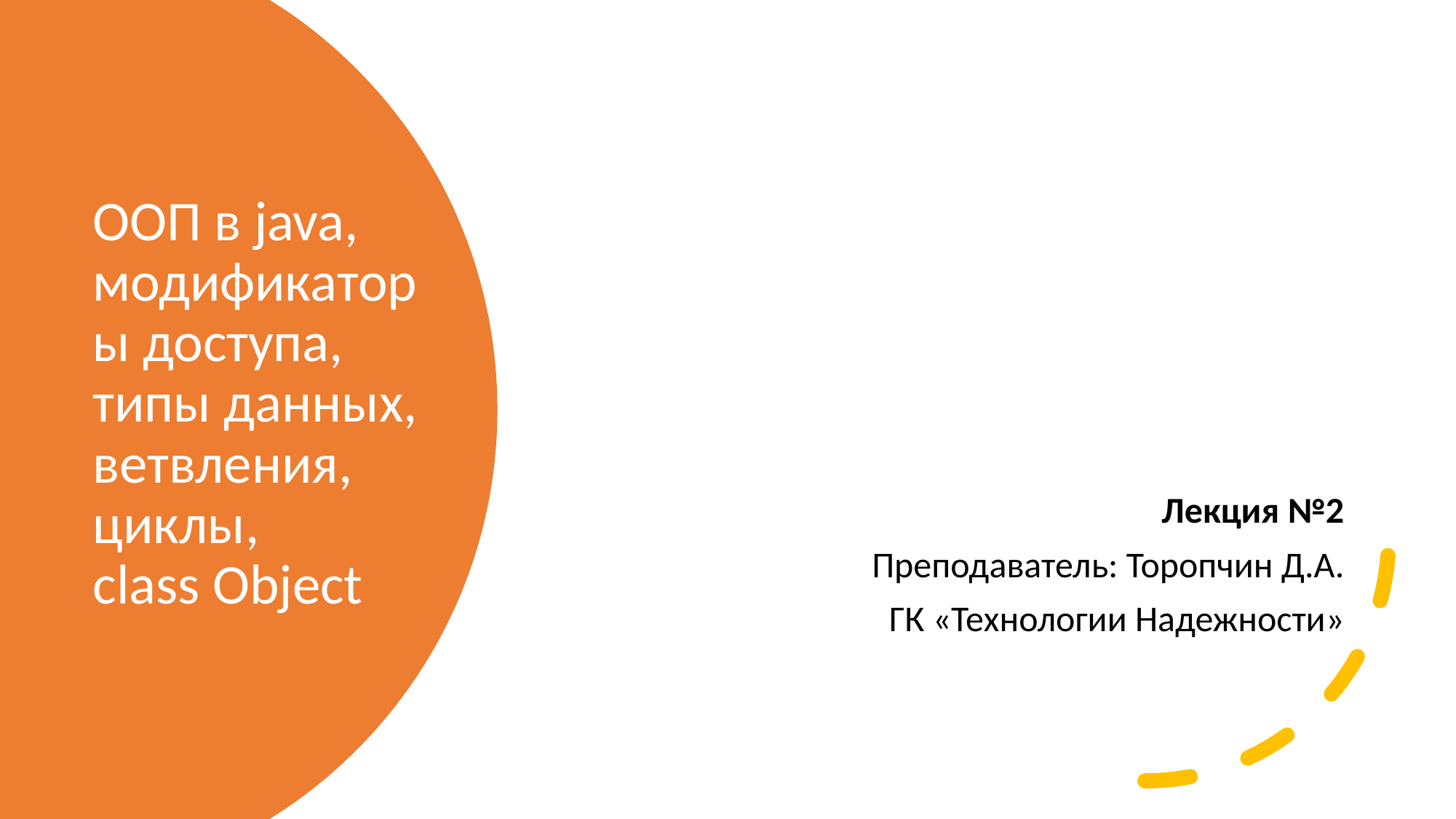

# ООП в java, модификаторы доступа, типы данных, ветвления, циклы, class Object

Лекция №2
Преподаватель: Торопчин Д.А.
ГК «Технологии Надежности»